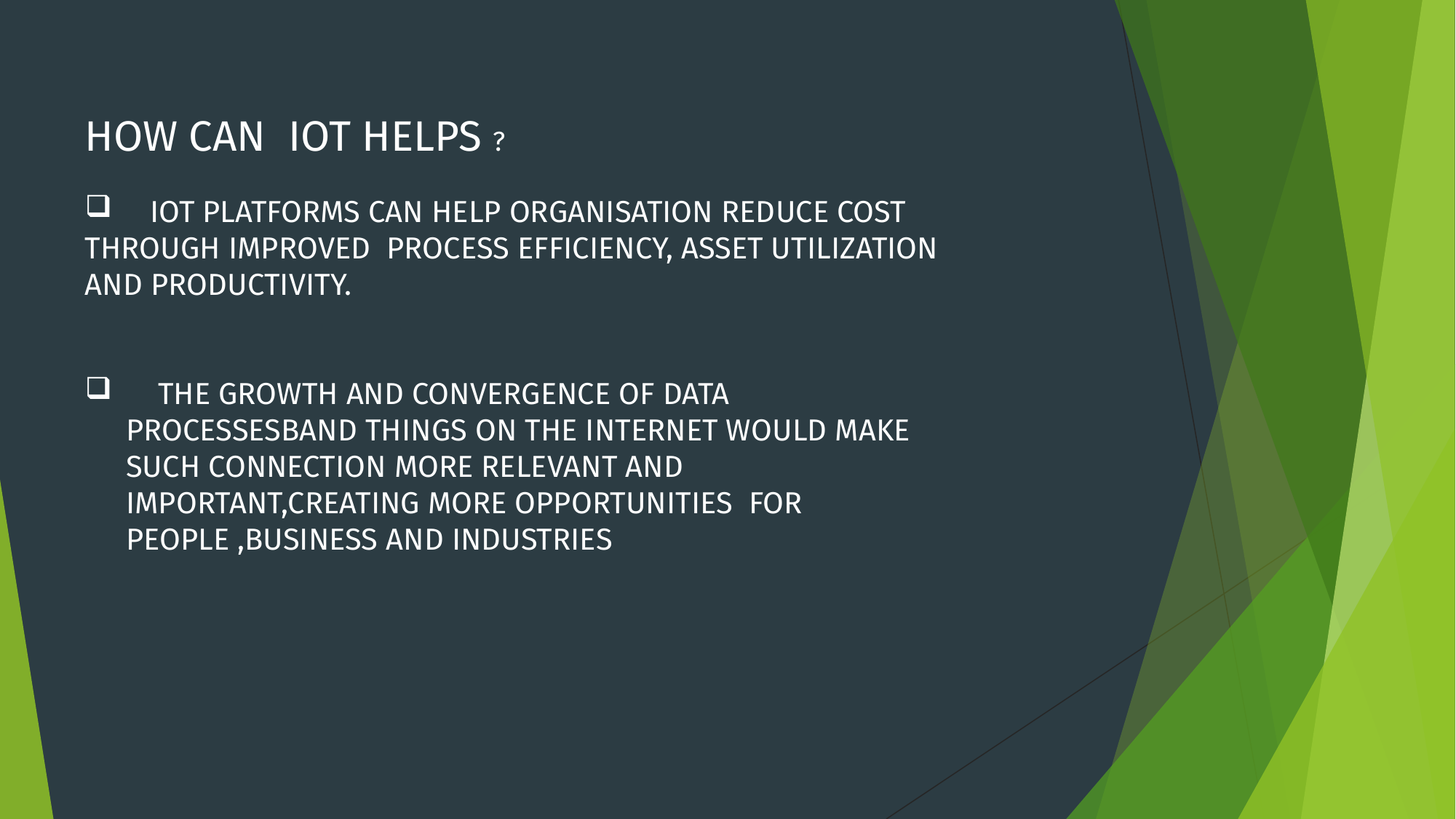

HOW CAN  IOT HELPS ?

   IOT PLATFORMS CAN HELP ORGANISATION REDUCE COST
THROUGH IMPROVED  PROCESS EFFICIENCY, ASSET UTILIZATION AND PRODUCTIVITY.

    THE GROWTH AND CONVERGENCE OF DATA PROCESSESBAND THINGS ON THE INTERNET WOULD MAKE SUCH CONNECTION MORE RELEVANT AND IMPORTANT,CREATING MORE OPPORTUNITIES  FOR PEOPLE ,BUSINESS AND INDUSTRIES